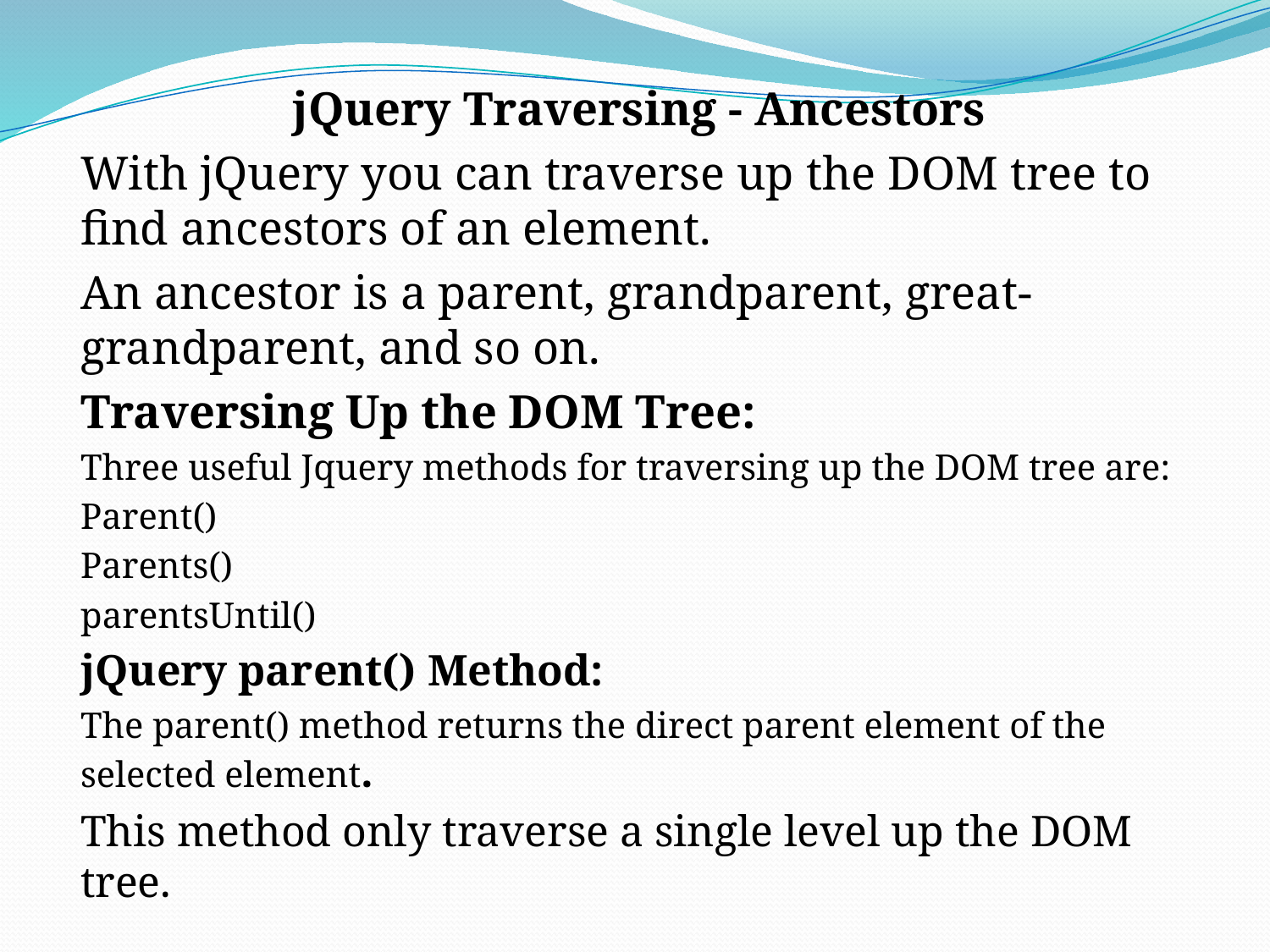

jQuery Traversing - Ancestors
With jQuery you can traverse up the DOM tree to find ancestors of an element.
An ancestor is a parent, grandparent, great-grandparent, and so on.
Traversing Up the DOM Tree:
Three useful Jquery methods for traversing up the DOM tree are:
Parent()
Parents()
parentsUntil()
jQuery parent() Method:
The parent() method returns the direct parent element of the selected element.
This method only traverse a single level up the DOM tree.